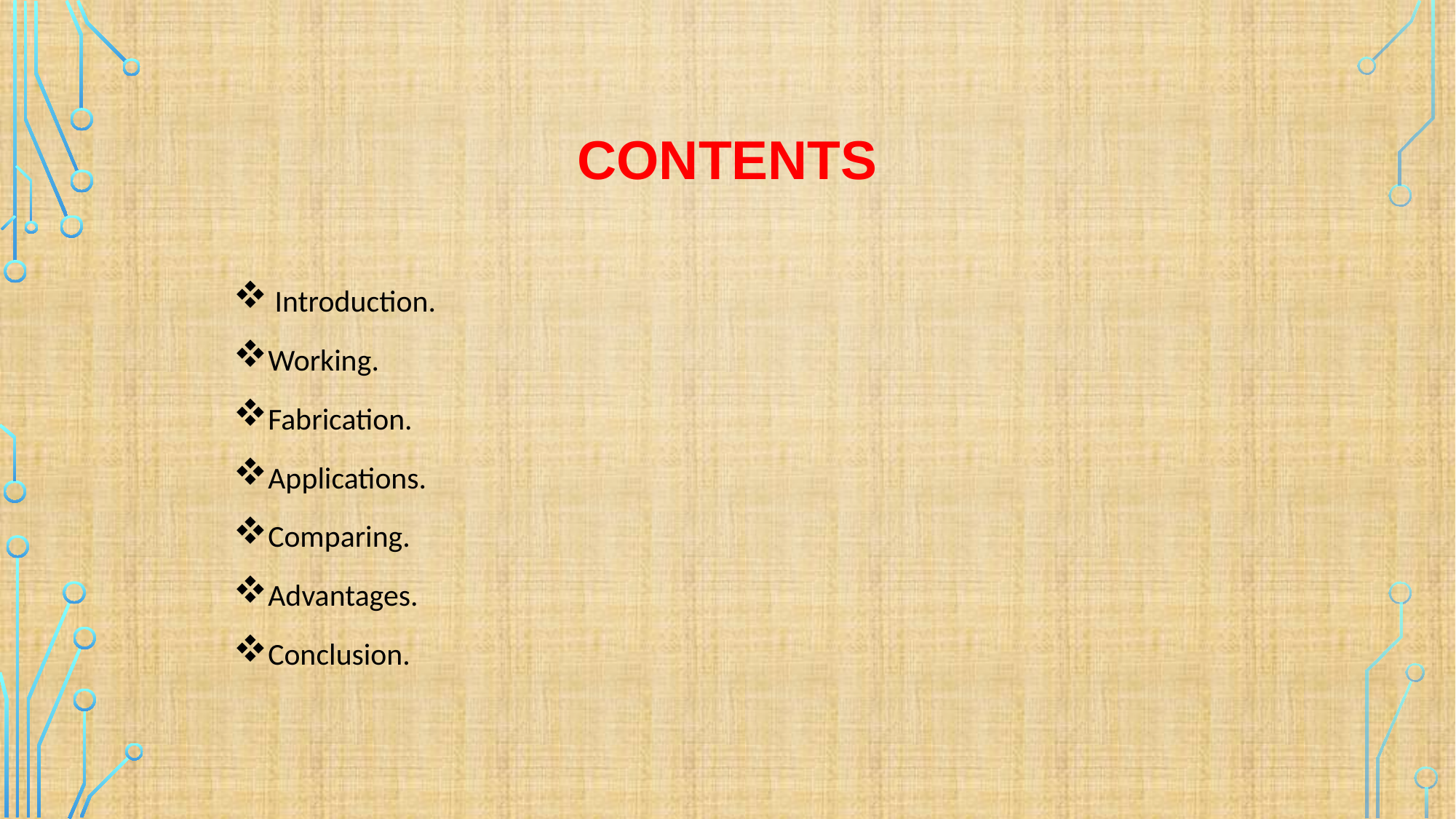

# contents
 Introduction.
Working.
Fabrication.
Applications.
Comparing.
Advantages.
Conclusion.